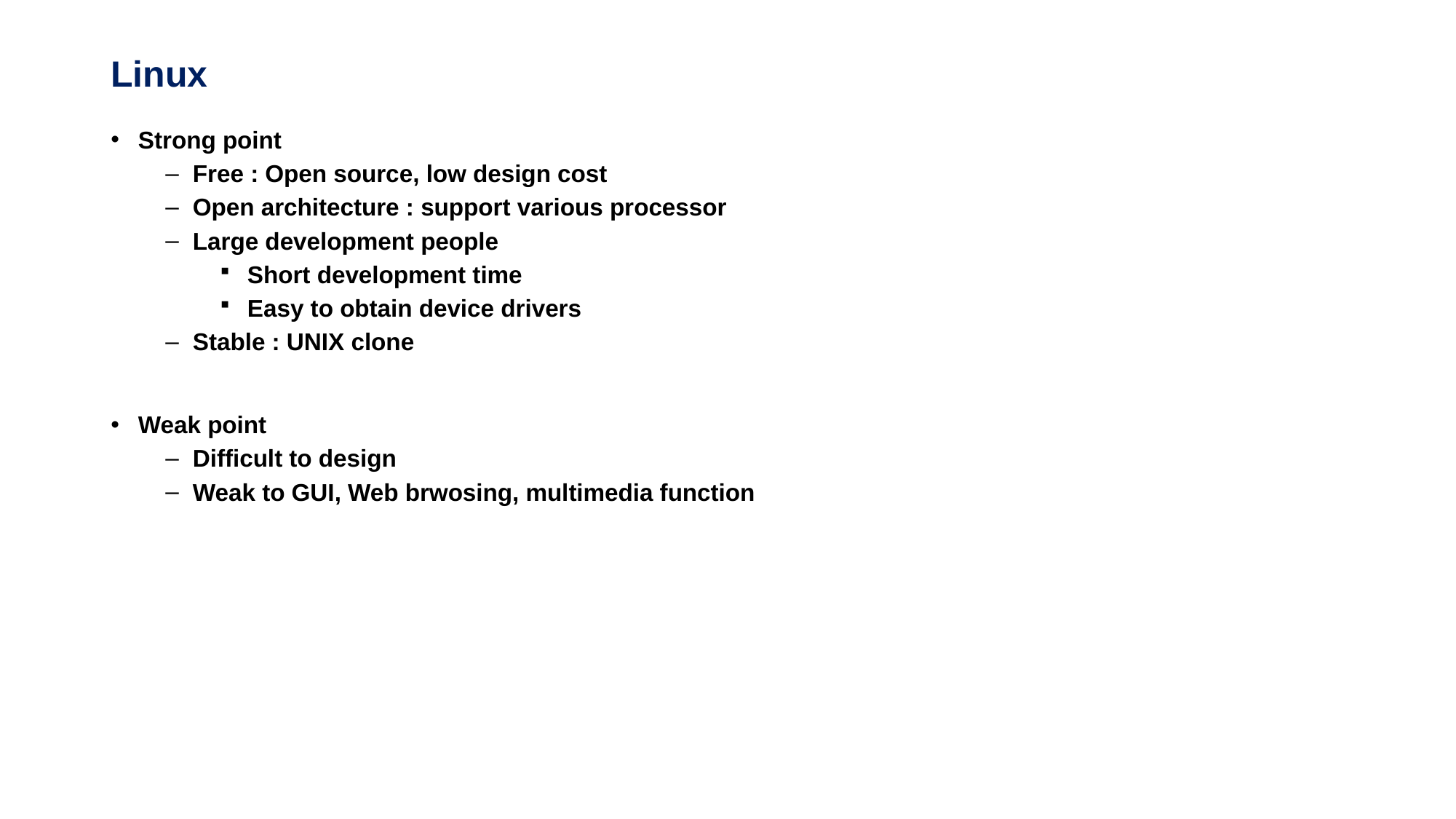

# Linux
Strong point
Free : Open source, low design cost
Open architecture : support various processor
Large development people
Short development time
Easy to obtain device drivers
Stable : UNIX clone

Weak point
Difficult to design
Weak to GUI, Web brwosing, multimedia function